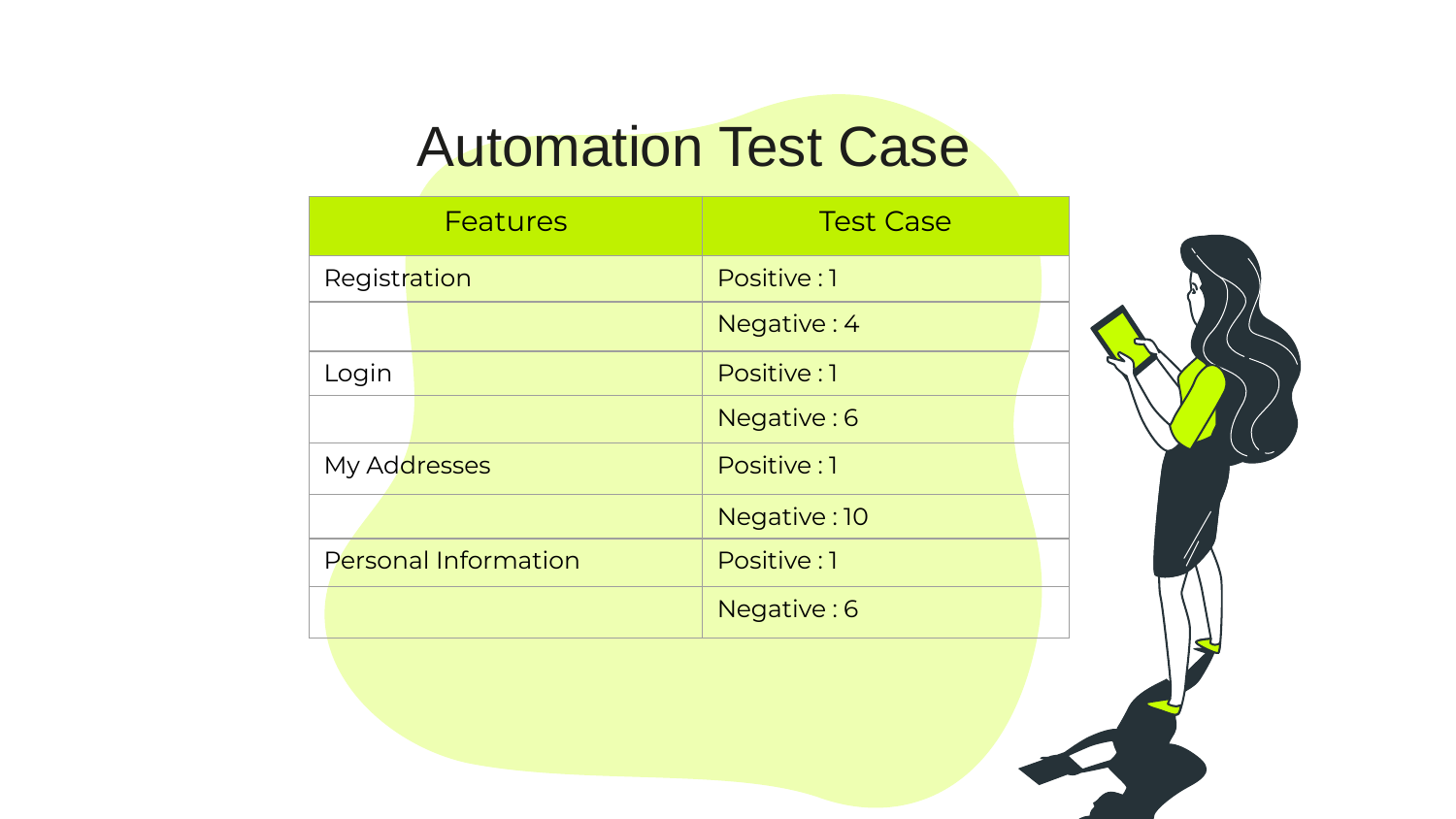

# Automation Test Case
| Features | Test Case |
| --- | --- |
| Registration | Positive : 1 |
|  | Negative : 4 |
| Login | Positive : 1 |
|  | Negative : 6 |
| My Addresses | Positive : 1 |
|  | Negative : 10 |
| Personal Information | Positive : 1 |
|  | Negative : 6 |